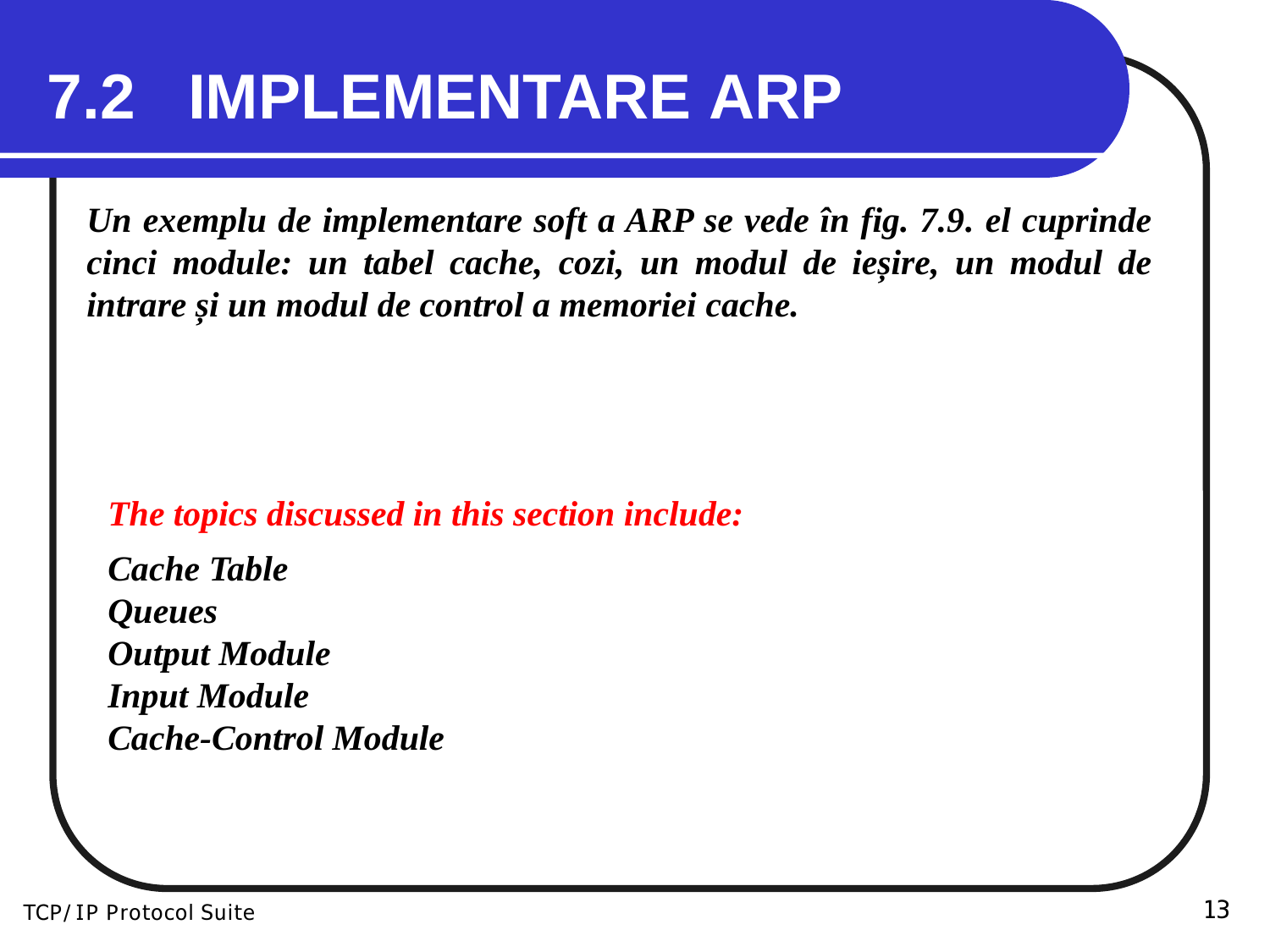

7.2   IMPLEMENTARE ARP
Un exemplu de implementare soft a ARP se vede în fig. 7.9. el cuprinde cinci module: un tabel cache, cozi, un modul de ieșire, un modul de intrare și un modul de control a memoriei cache.
The topics discussed in this section include:
Cache Table
Queues
Output Module
Input Module
Cache-Control Module
13
TCP/IP Protocol Suite